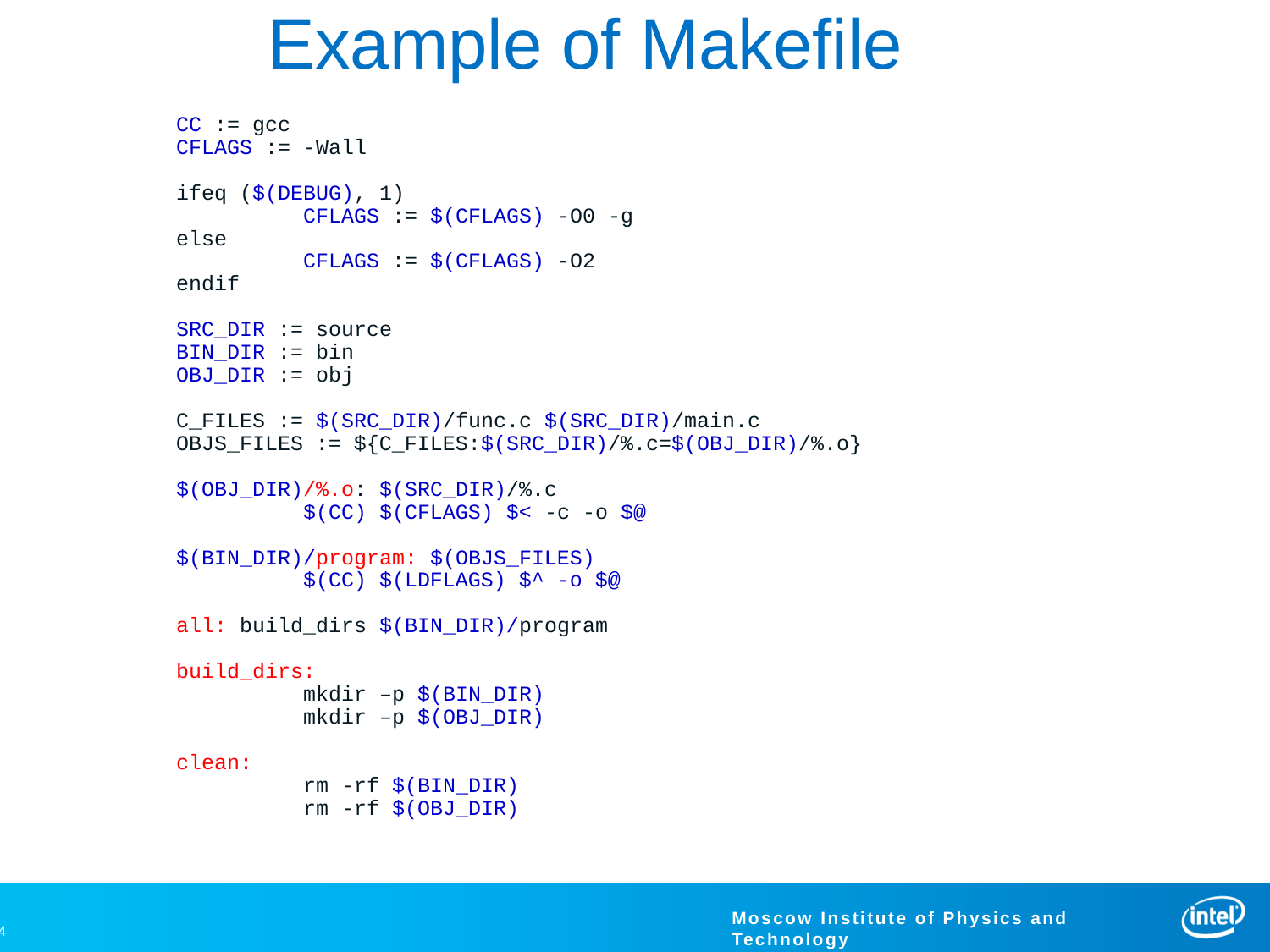

# Example of Makefile
CC := gcc
CFLAGS := -Wall

ifeq ($(DEBUG), 1)
	CFLAGS := $(CFLAGS) -O0 -g
else
	CFLAGS := $(CFLAGS) -O2
endif

SRC_DIR := source
BIN_DIR := bin
OBJ_DIR := obj

C_FILES := $(SRC_DIR)/func.c $(SRC_DIR)/main.c
OBJS_FILES := ${C_FILES:$(SRC_DIR)/%.c=$(OBJ_DIR)/%.o}

$(OBJ_DIR)/%.o: $(SRC_DIR)/%.c
	$(CC) $(CFLAGS) $< -c -o $@

$(BIN_DIR)/program: $(OBJS_FILES)
	$(CC) $(LDFLAGS) $^ -o $@

all: build_dirs $(BIN_DIR)/program

build_dirs:
	mkdir –p $(BIN_DIR)
	mkdir –p $(OBJ_DIR)

clean:
	rm -rf $(BIN_DIR)
	rm -rf $(OBJ_DIR)